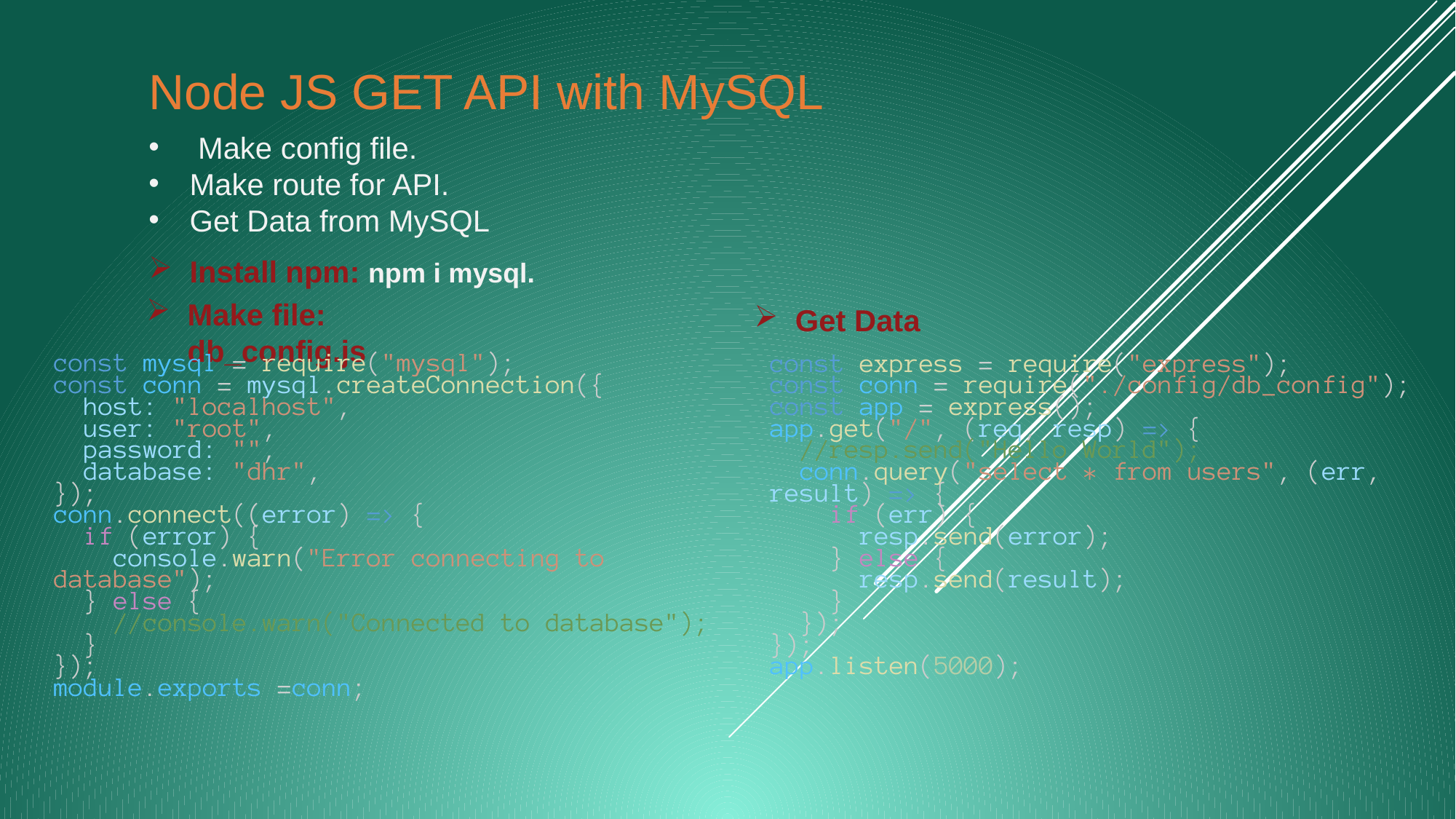

# Node JS GET API with MySQL
 Make config file.
Make route for API.
Get Data from MySQL
Install npm: npm i mysql.
Make file: db_config.js
Get Data
const mysql = require("mysql");
const conn = mysql.createConnection({
  host: "localhost",
  user: "root",
  password: "",
  database: "dhr",
});
conn.connect((error) => {
  if (error) {
    console.warn("Error connecting to database");
  } else {
    //console.warn("Connected to database");
  }
});
module.exports =conn;
const express = require("express");
const conn = require("./config/db_config");
const app = express();
app.get("/", (req, resp) => {
  //resp.send("Hello World");
  conn.query("select * from users", (err, result) => {
    if (err) {
      resp.send(error);
    } else {
      resp.send(result);
    }
  });
});
app.listen(5000);